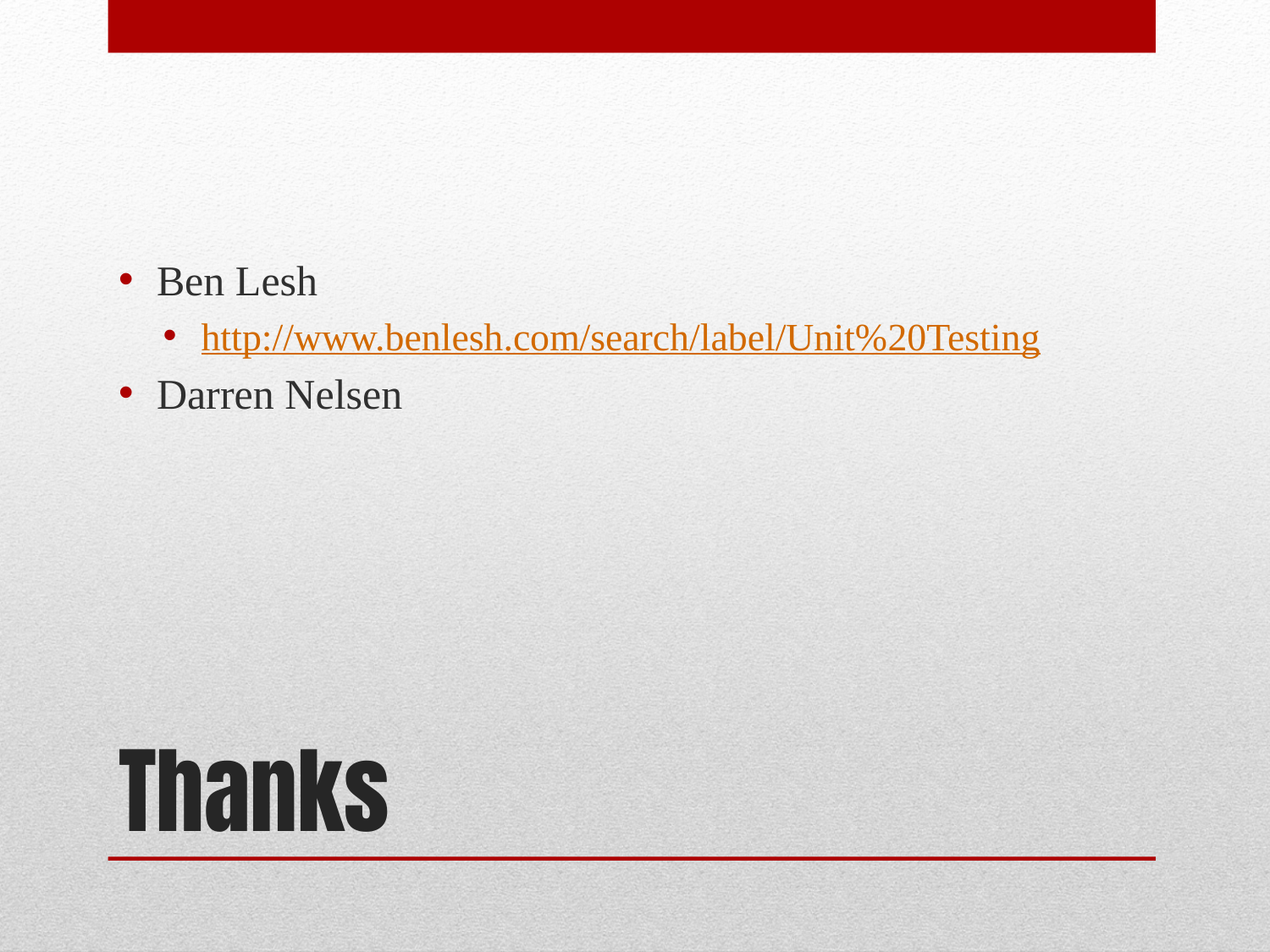

Ben Lesh
http://www.benlesh.com/search/label/Unit%20Testing
Darren Nelsen

# Thanks